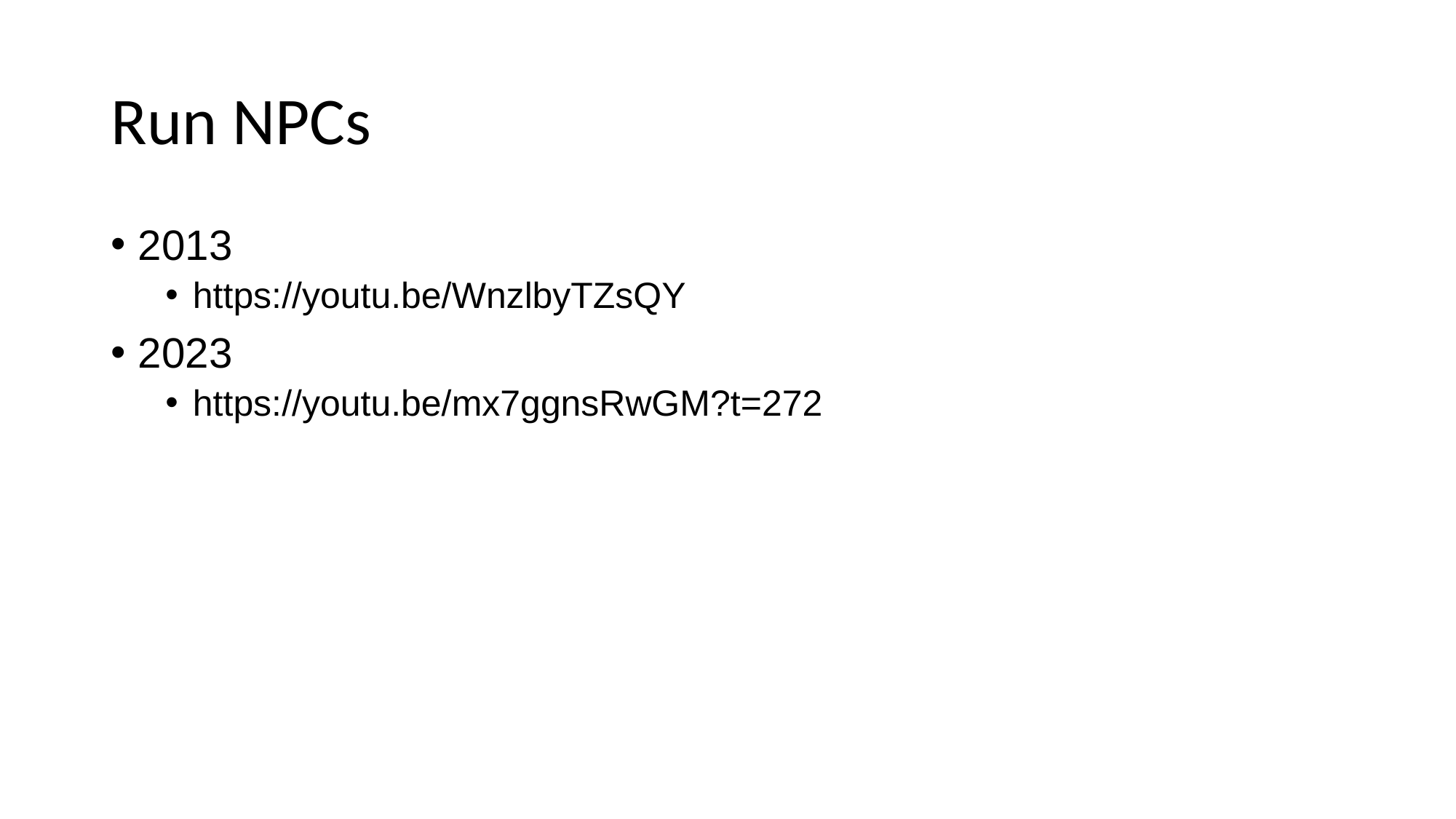

# Run NPCs
2013
https://youtu.be/WnzlbyTZsQY
2023
https://youtu.be/mx7ggnsRwGM?t=272